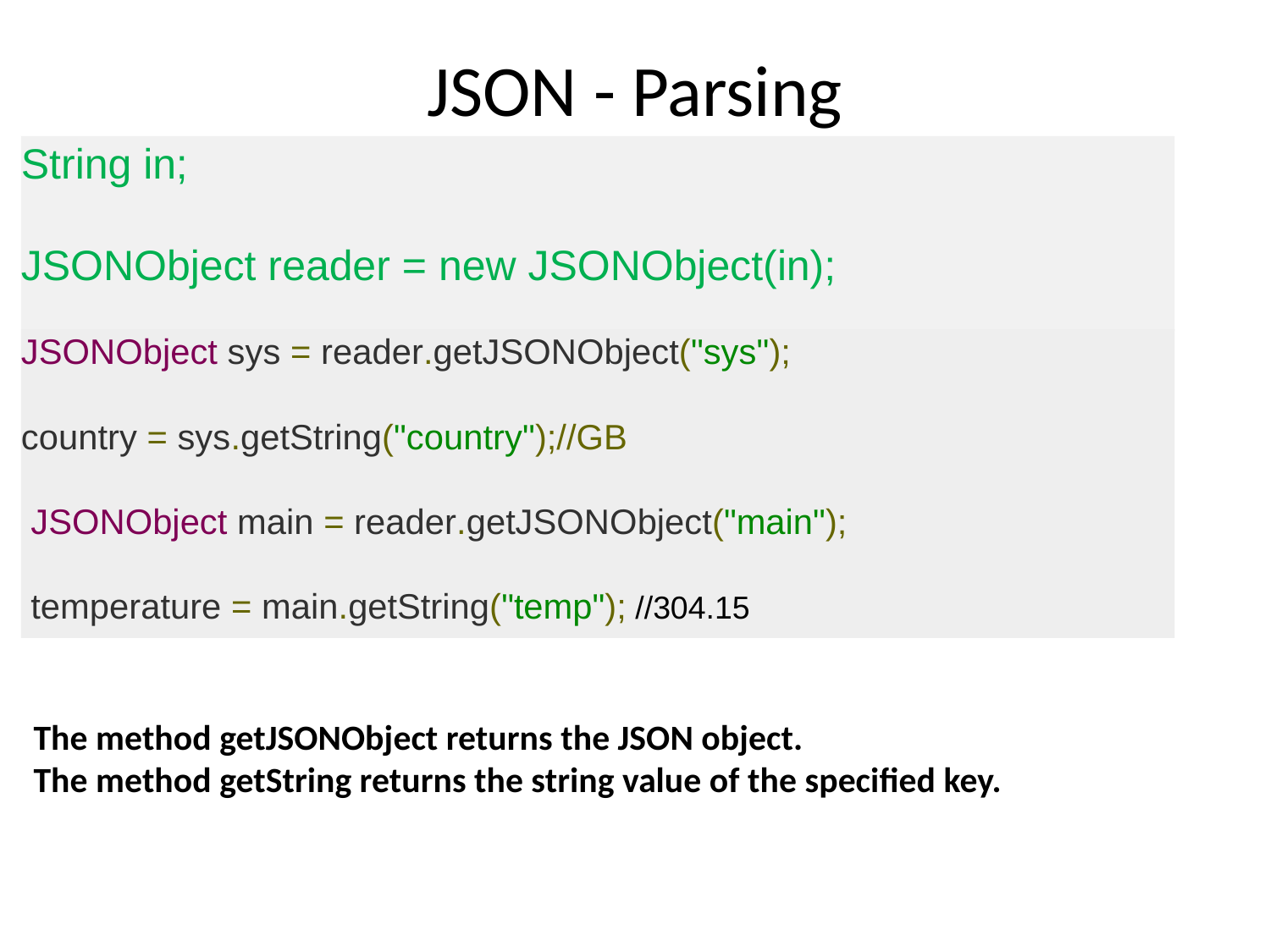

# JSON - Parsing
String in;

JSONObject reader = new JSONObject(in);

JSONObject sys = reader.getJSONObject("sys");

country = sys.getString("country");//GB

 JSONObject main = reader.getJSONObject("main");

 temperature = main.getString("temp"); //304.15
The method getJSONObject returns the JSON object.
The method getString returns the string value of the specified key.